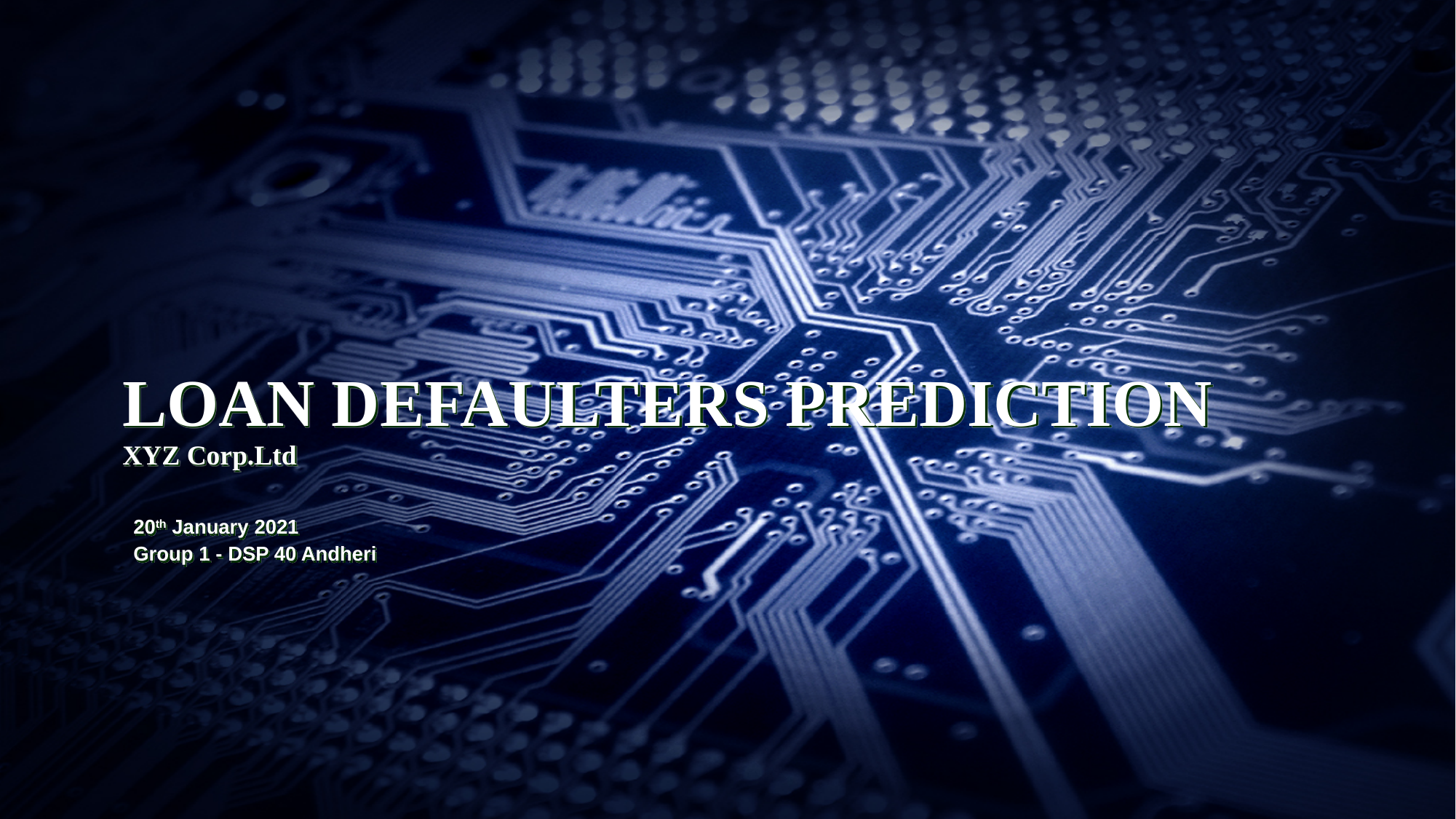

# LOAN DEFAULTERS PREDICTION XYZ Corp.Ltd
20th January 2021
Group 1 - DSP 40 Andheri